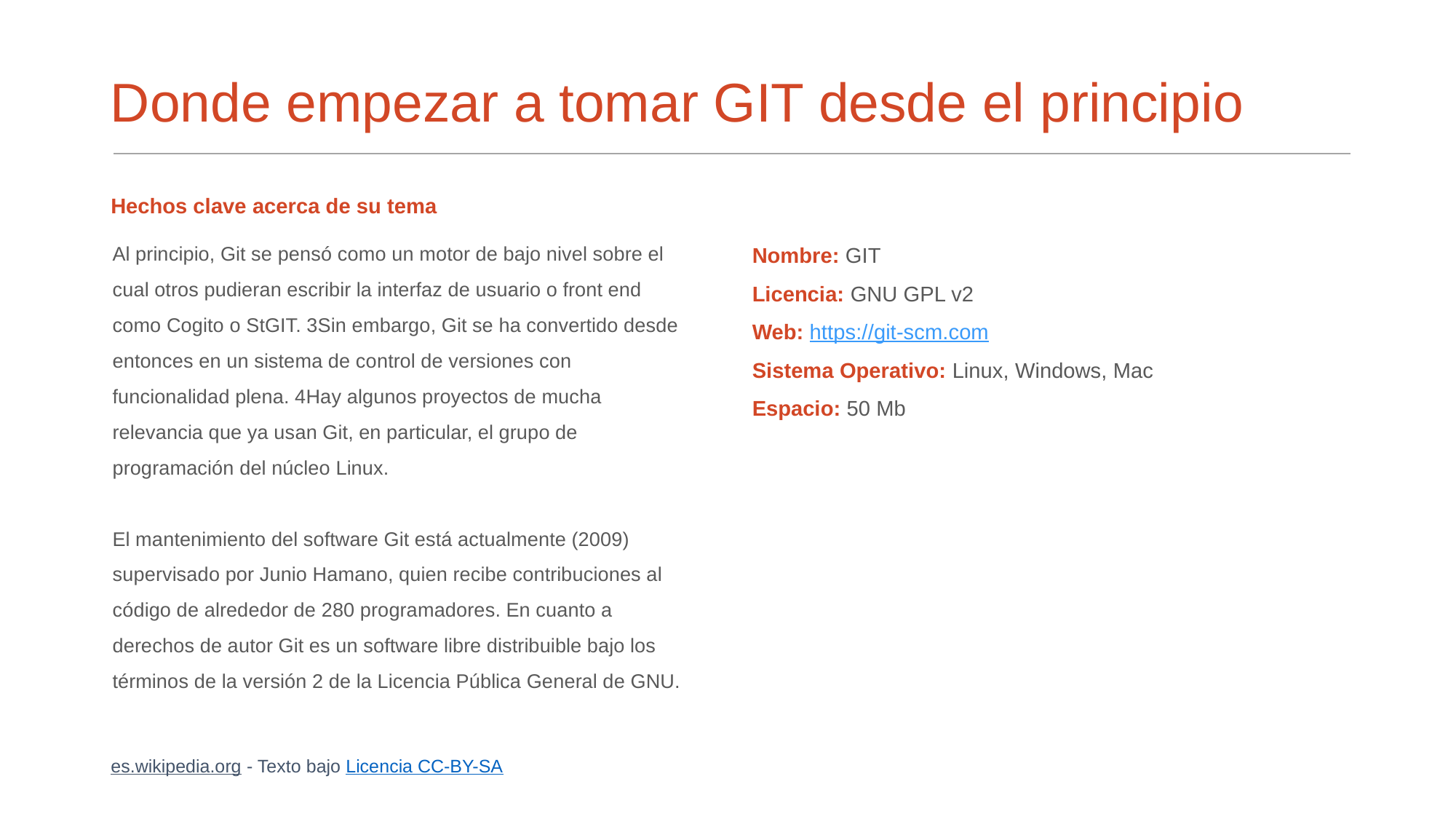

# Donde empezar a tomar GIT desde el principio
Hechos clave acerca de su tema
Al principio, Git se pensó como un motor de bajo nivel sobre el cual otros pudieran escribir la interfaz de usuario o front end como Cogito o StGIT. 3​Sin embargo, Git se ha convertido desde entonces en un sistema de control de versiones con funcionalidad plena. 4​Hay algunos proyectos de mucha relevancia que ya usan Git, en particular, el grupo de programación del núcleo Linux.

El mantenimiento del software Git está actualmente (2009) supervisado por Junio Hamano, quien recibe contribuciones al código de alrededor de 280 programadores. En cuanto a derechos de autor Git es un software libre distribuible bajo los términos de la versión 2 de la Licencia Pública General de GNU.
Nombre: GIT
Licencia: GNU GPL v2
Web: https://git-scm.com
Sistema Operativo: Linux, Windows, Mac
Espacio: 50 Mb
es.wikipedia.org - Texto bajo Licencia CC-BY-SA